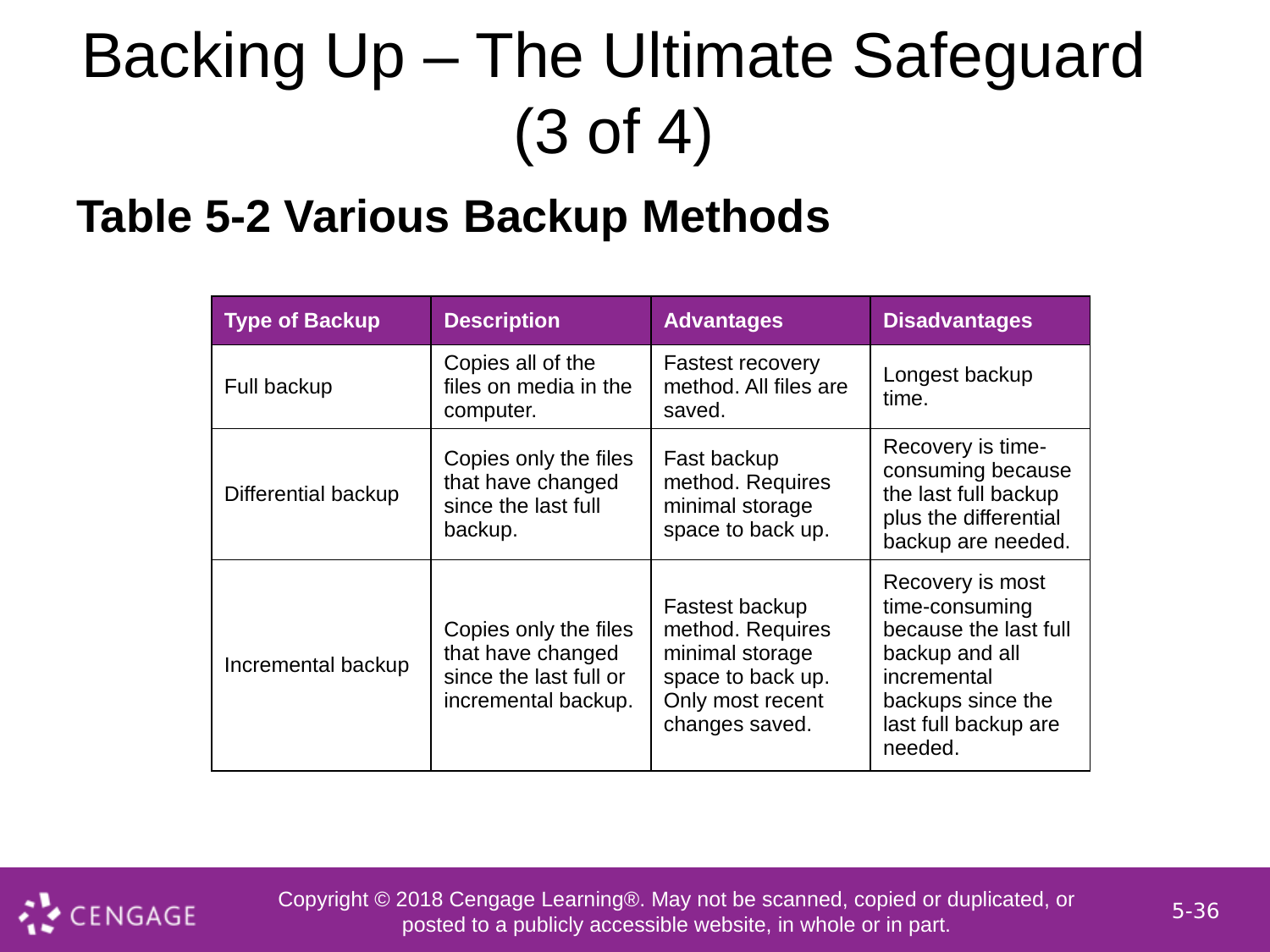

# Backing Up – The Ultimate Safeguard (3 of 4)
Table 5-2 Various Backup Methods
| Type of Backup | Description | Advantages | Disadvantages |
| --- | --- | --- | --- |
| Full backup | Copies all of the files on media in the computer. | Fastest recovery method. All files are saved. | Longest backup time. |
| Differential backup | Copies only the files that have changed since the last full backup. | Fast backup method. Requires minimal storage space to back up. | Recovery is time-consuming because the last full backup plus the differential backup are needed. |
| Incremental backup | Copies only the files that have changed since the last full or incremental backup. | Fastest backup method. Requires minimal storage space to back up. Only most recent changes saved. | Recovery is most time-consuming because the last full backup and all incremental backups since the last full backup are needed. |